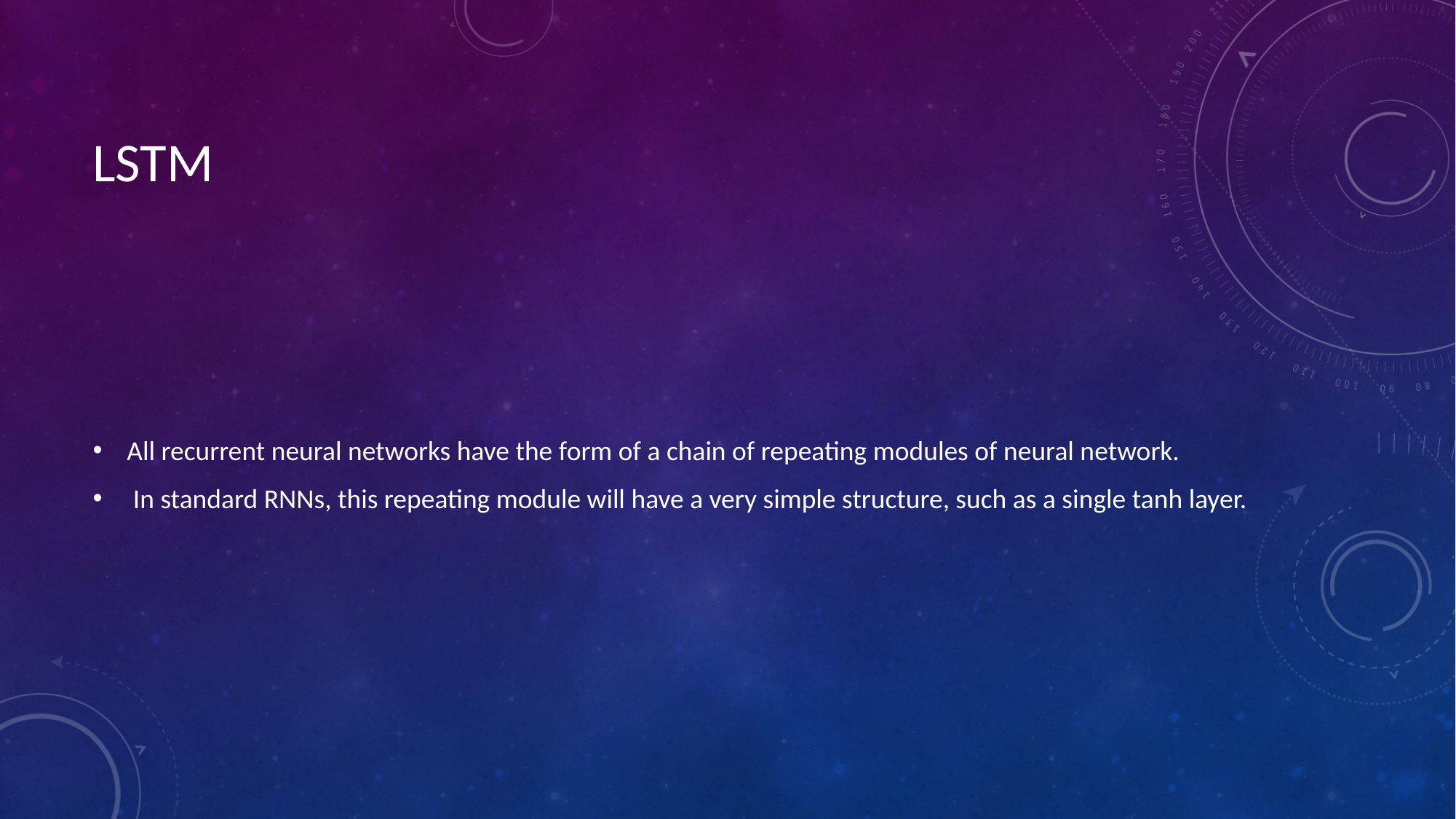

# LSTM
All recurrent neural networks have the form of a chain of repeating modules of neural network.
 In standard RNNs, this repeating module will have a very simple structure, such as a single tanh layer.